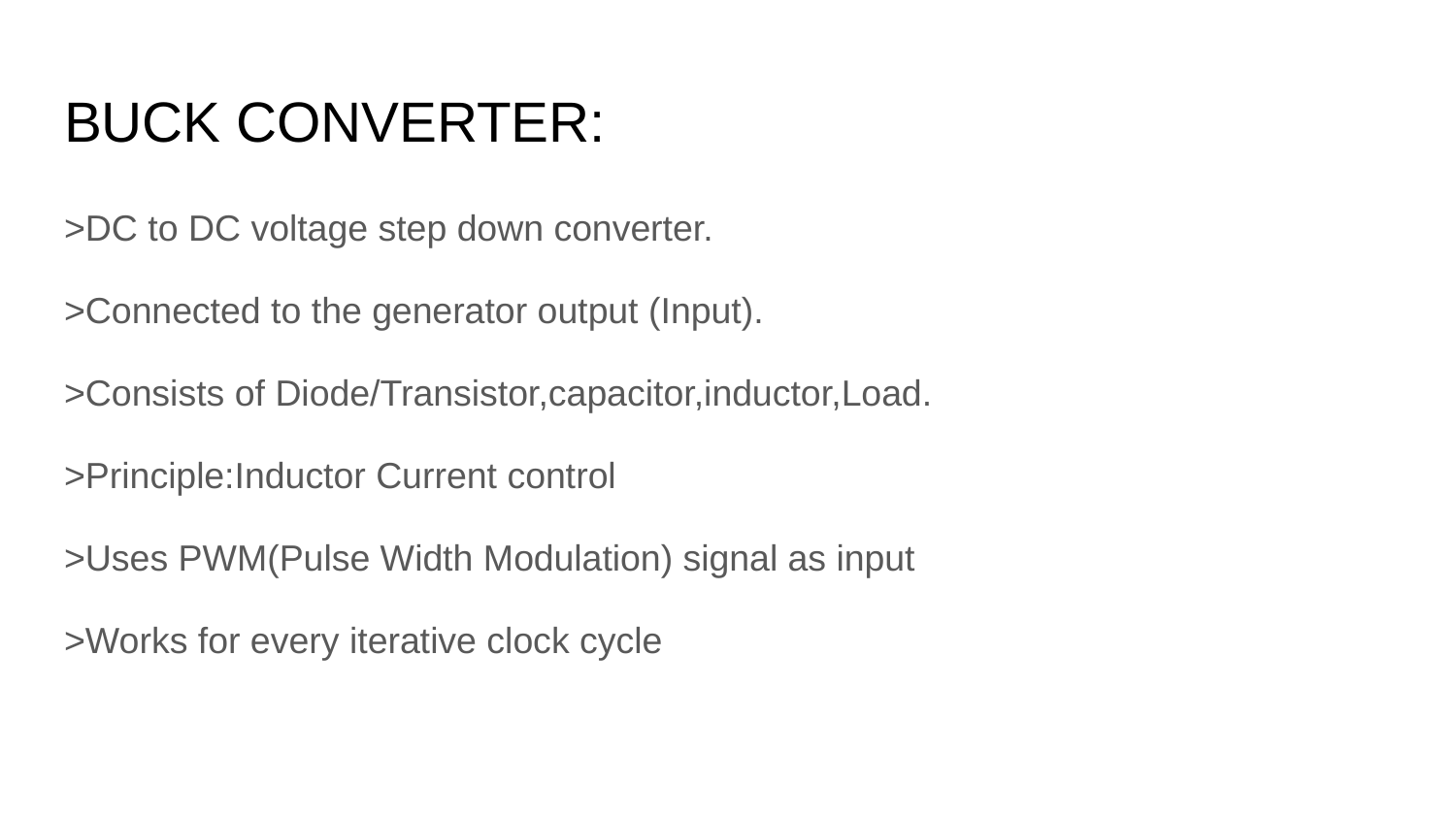

# BUCK CONVERTER:
>DC to DC voltage step down converter.
>Connected to the generator output (Input).
>Consists of Diode/Transistor,capacitor,inductor,Load.
>Principle:Inductor Current control
>Uses PWM(Pulse Width Modulation) signal as input
>Works for every iterative clock cycle